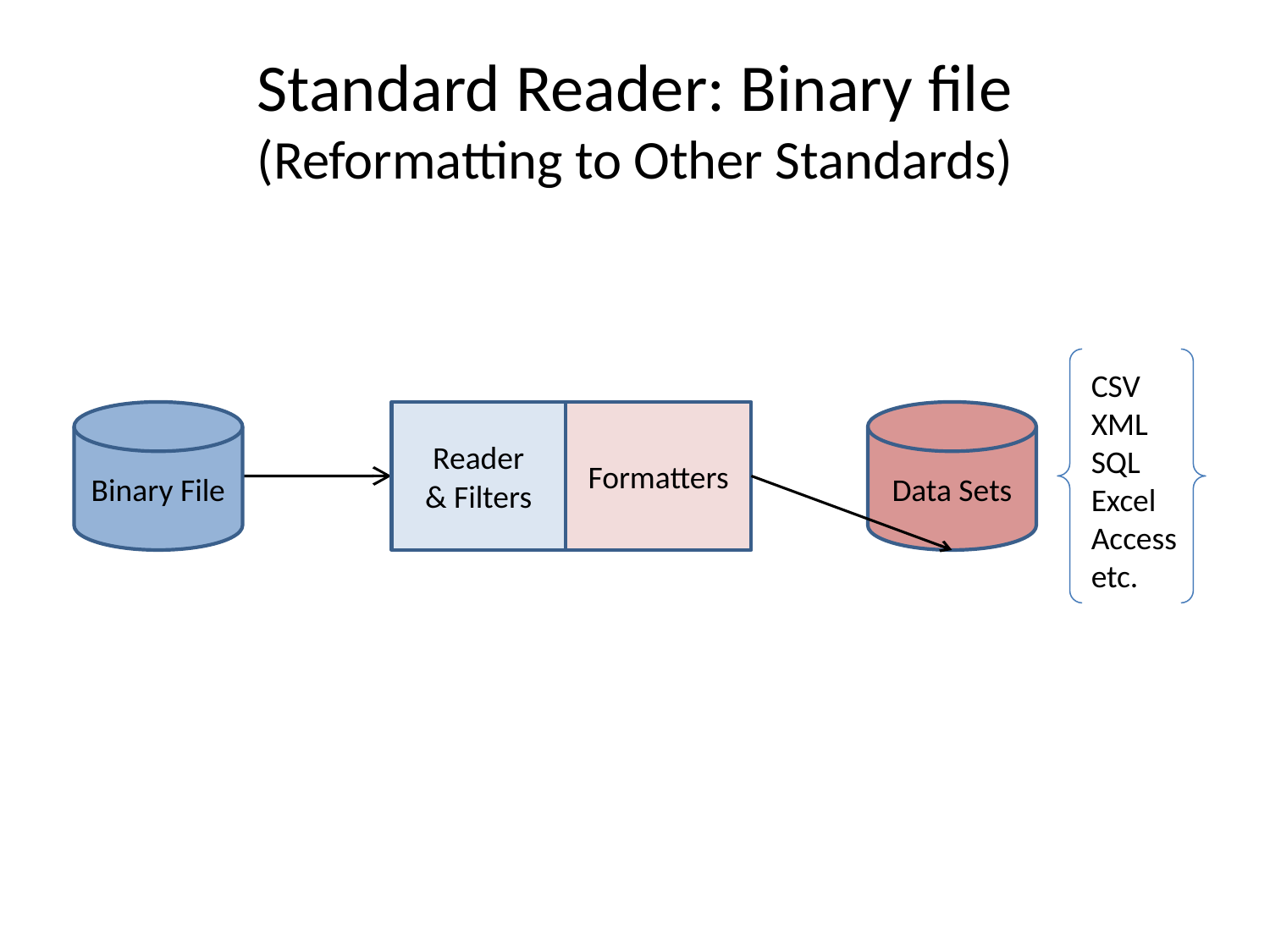

# Standard Reader: Binary file (Reformatting to Other Standards)

CSV
XML
SQL
Excel
Access
etc.
Binary File
Reader
& Filters
Formatters
Data Sets